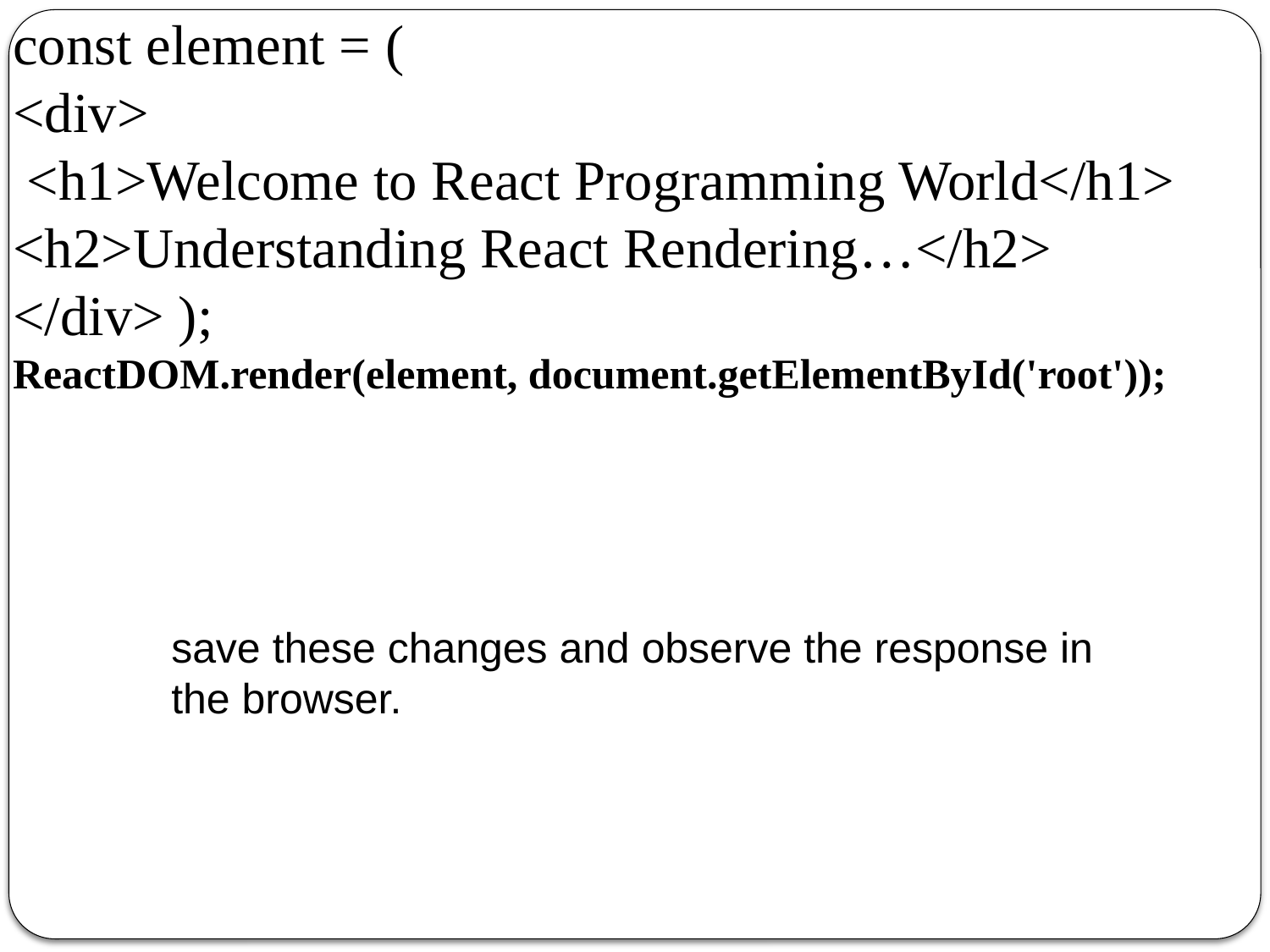

const element = (
<div>
 <h1>Welcome to React Programming World</h1>
<h2>Understanding React Rendering…</h2>
</div> );
ReactDOM.render(element, document.getElementById('root'));
save these changes and observe the response in the browser.